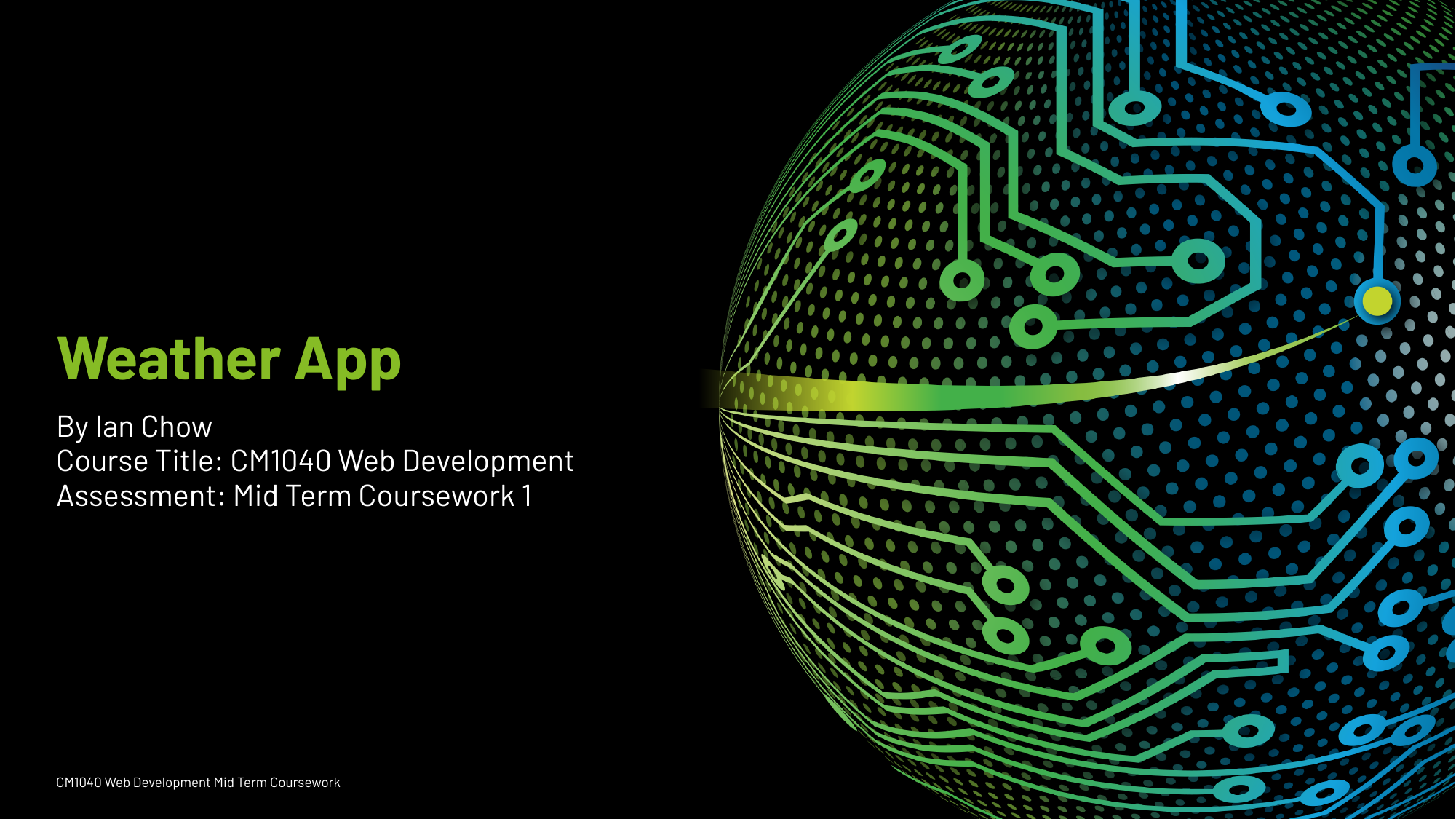

# Weather App
By Ian Chow
Course Title: CM1040 Web Development
Assessment: Mid Term Coursework 1